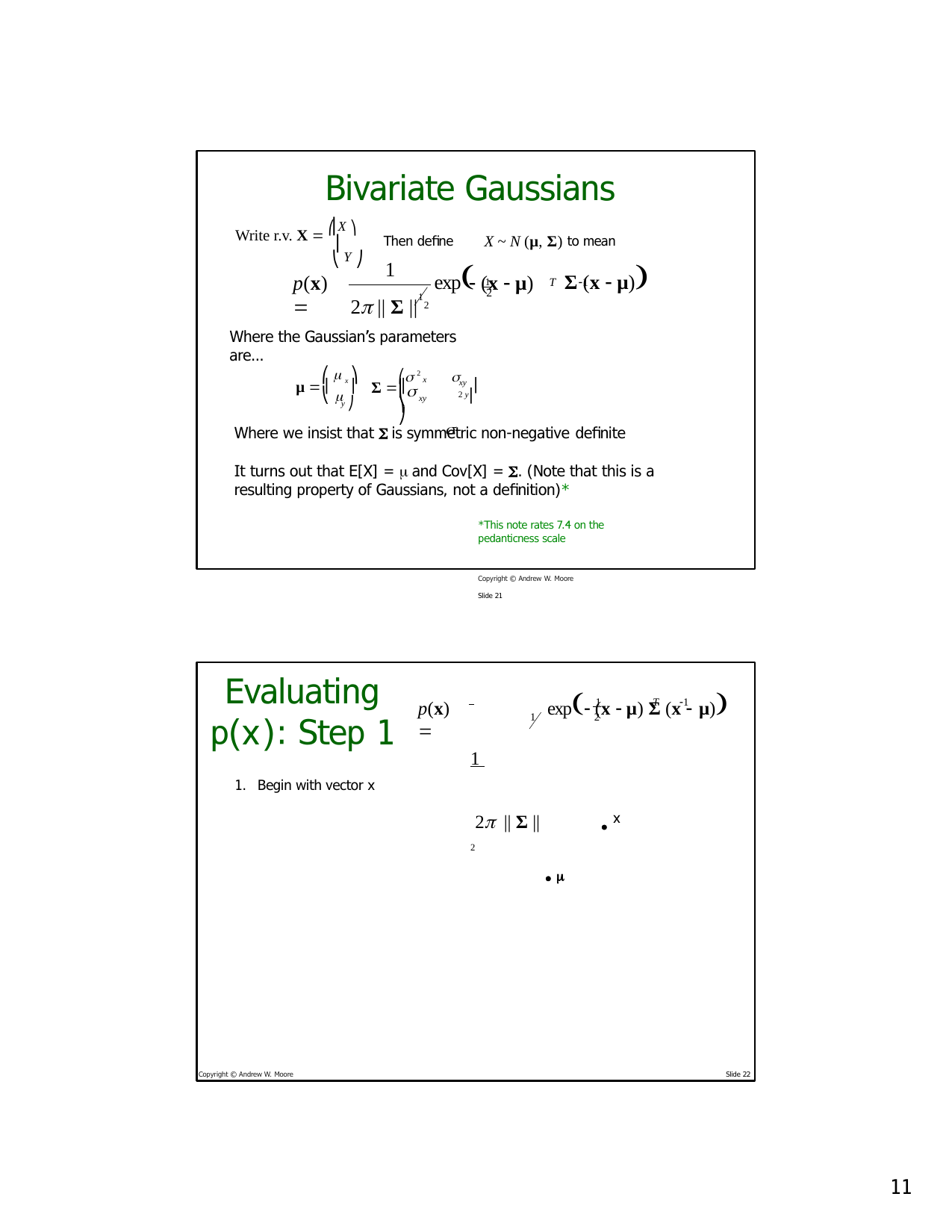

# Bivariate Gaussians

⎜	⎟
⎝ Y ⎠
Write r.v. X = ⎛ X ⎞
Then define	X ~ N (μ, Σ) to mean
1
2π || Σ ||12
exp(	Σ (x − μ))
1	T	−1
p(x) =
− (x − μ)
2

Where the Gaussian’s parameters are…

⎛σ 2 x	σ	⎞
σ
⎛ μ x ⎞
xy ⎟
μ = ⎜ μ ⎟
Σ = ⎜
2 ⎟
⎜
σ
y ⎠
⎝
⎝	⎠
y
xy
Where we insist that Σ is symmetric non-negative definite

It turns out that E[X] = μ and Cov[X] = Σ. (Note that this is a  resulting property of Gaussians, not a definition)*

*This note rates 7.4 on the pedanticness scale

Copyright © Andrew W. Moore	Slide 21

Evaluating  p(x): Step 1
1.	Begin with vector x
 	1 	 2π  || Σ || 2
exp(− (x − μ) Σ (x − μ))
 1
T	−1
p(x) =
1
2

x

μ

Copyright © Andrew W. Moore
Slide 22
11